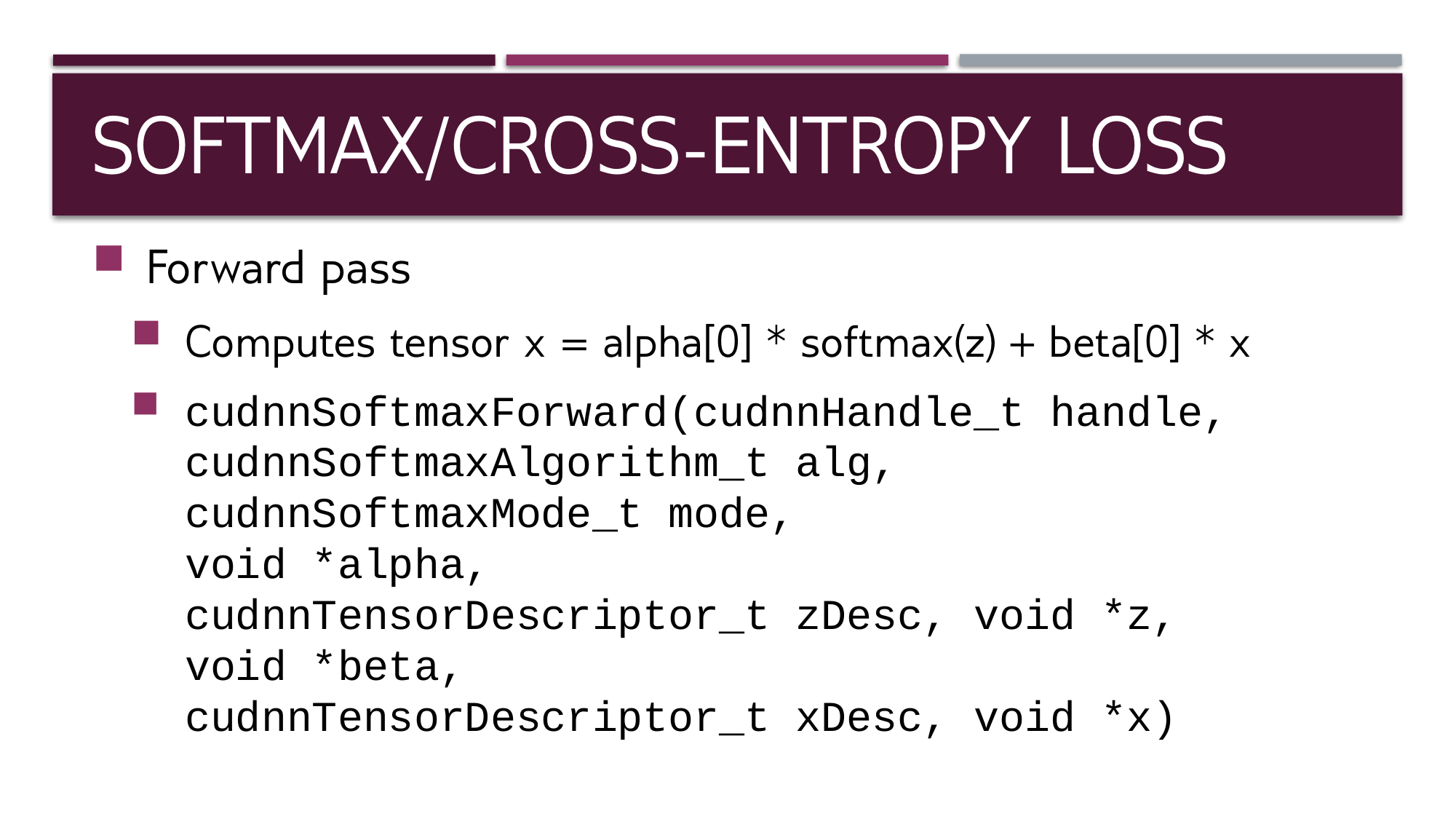

# Softmax/Cross-Entropy Loss
Forward pass
Computes tensor x = alpha[0] * softmax(z) + beta[0] * x
cudnnSoftmaxForward(cudnnHandle_t handle,
cudnnSoftmaxAlgorithm_t alg,
cudnnSoftmaxMode_t mode,
void *alpha,
cudnnTensorDescriptor_t zDesc, void *z,
void *beta,
cudnnTensorDescriptor_t xDesc, void *x)